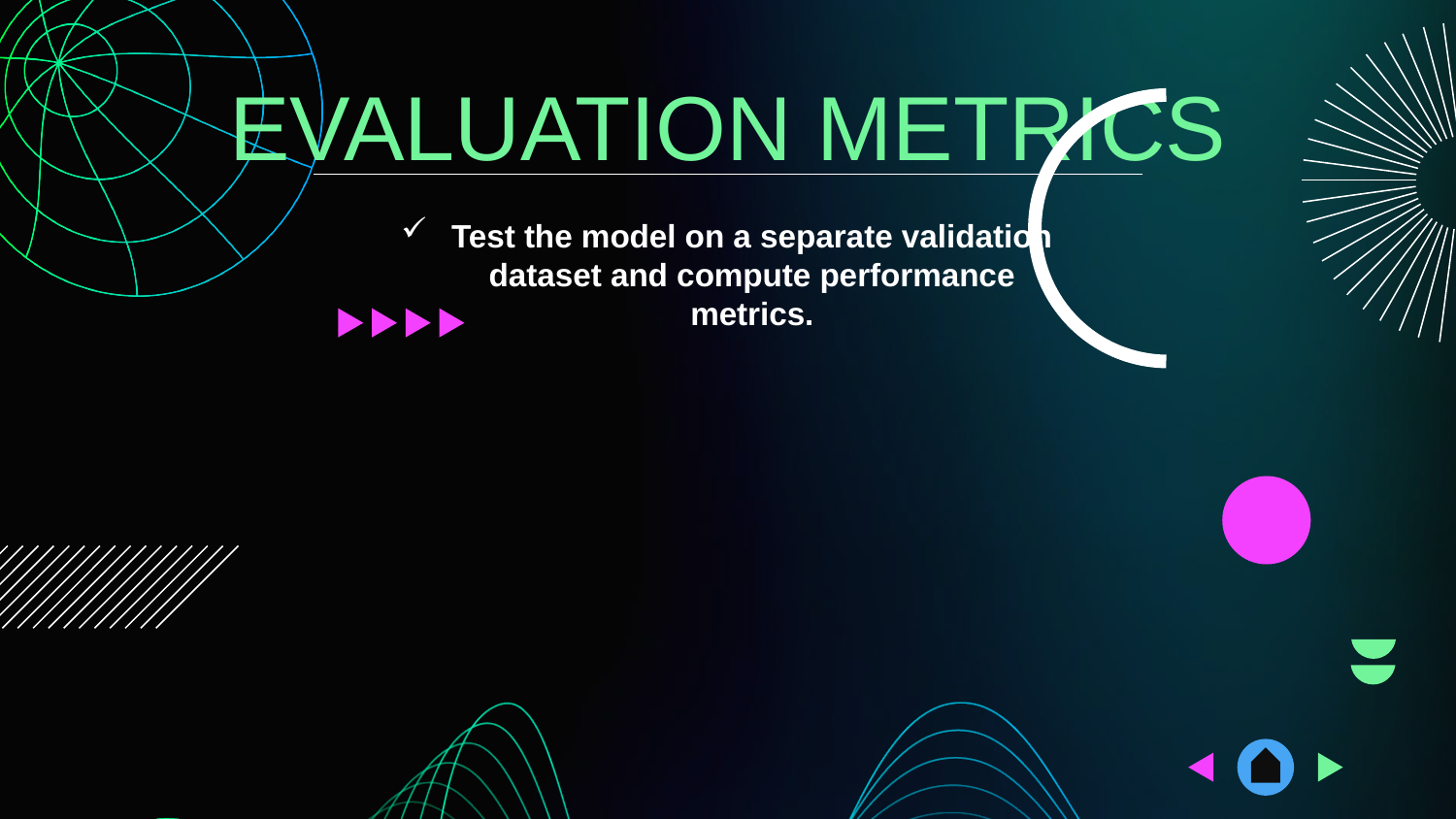

# EVALUATION METRICS

Test the model on a separate validation dataset and compute performance metrics.